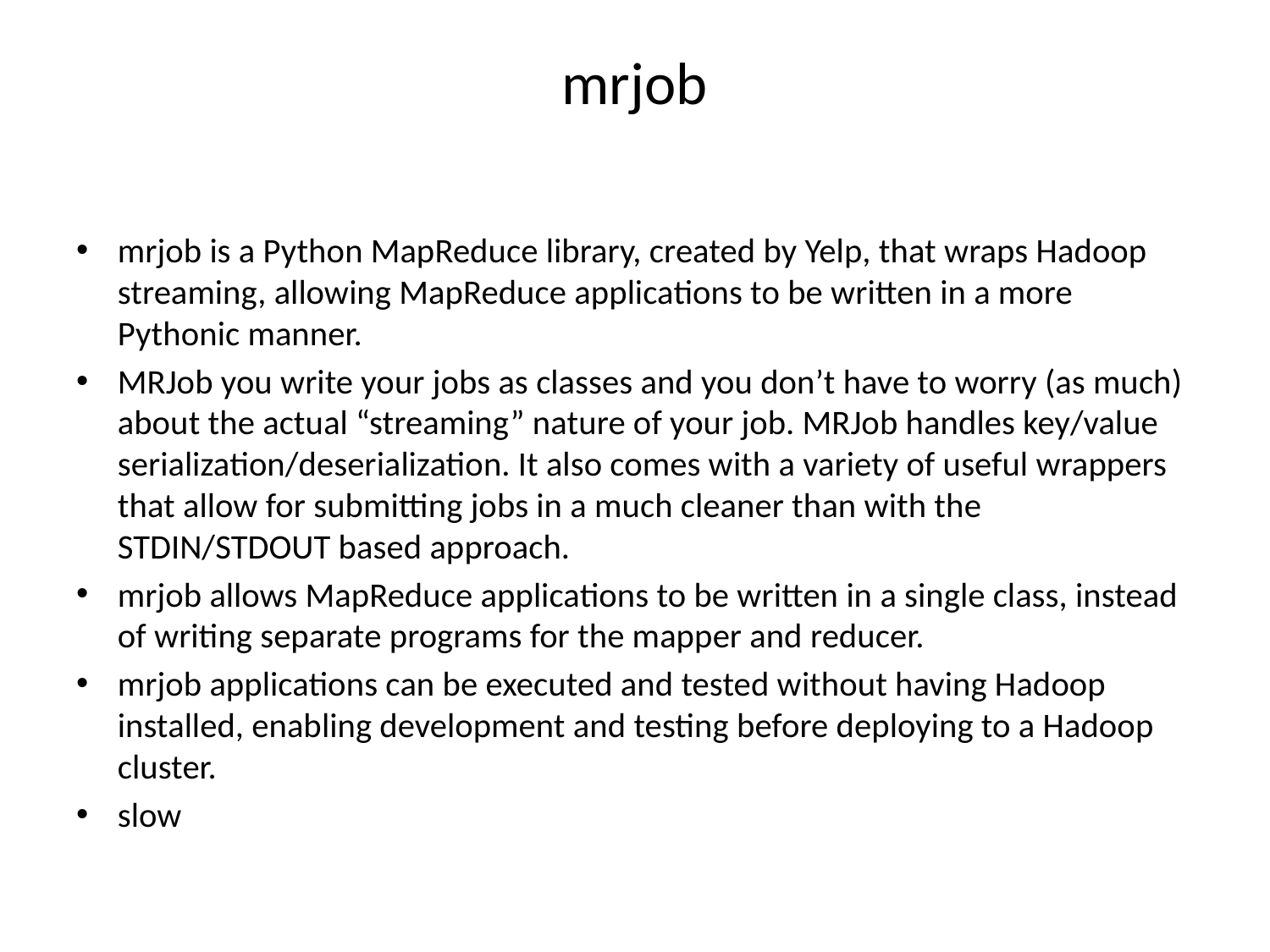

# mrjob
mrjob is a Python MapReduce library, created by Yelp, that wraps Hadoop streaming, allowing MapReduce applications to be written in a more Pythonic manner.
MRJob you write your jobs as classes and you don’t have to worry (as much) about the actual “streaming” nature of your job. MRJob handles key/value serialization/deserialization. It also comes with a variety of useful wrappers that allow for submitting jobs in a much cleaner than with the STDIN/STDOUT based approach.
mrjob allows MapReduce applications to be written in a single class, instead of writing separate programs for the mapper and reducer.
mrjob applications can be executed and tested without having Hadoop installed, enabling development and testing before deploying to a Hadoop cluster.
slow